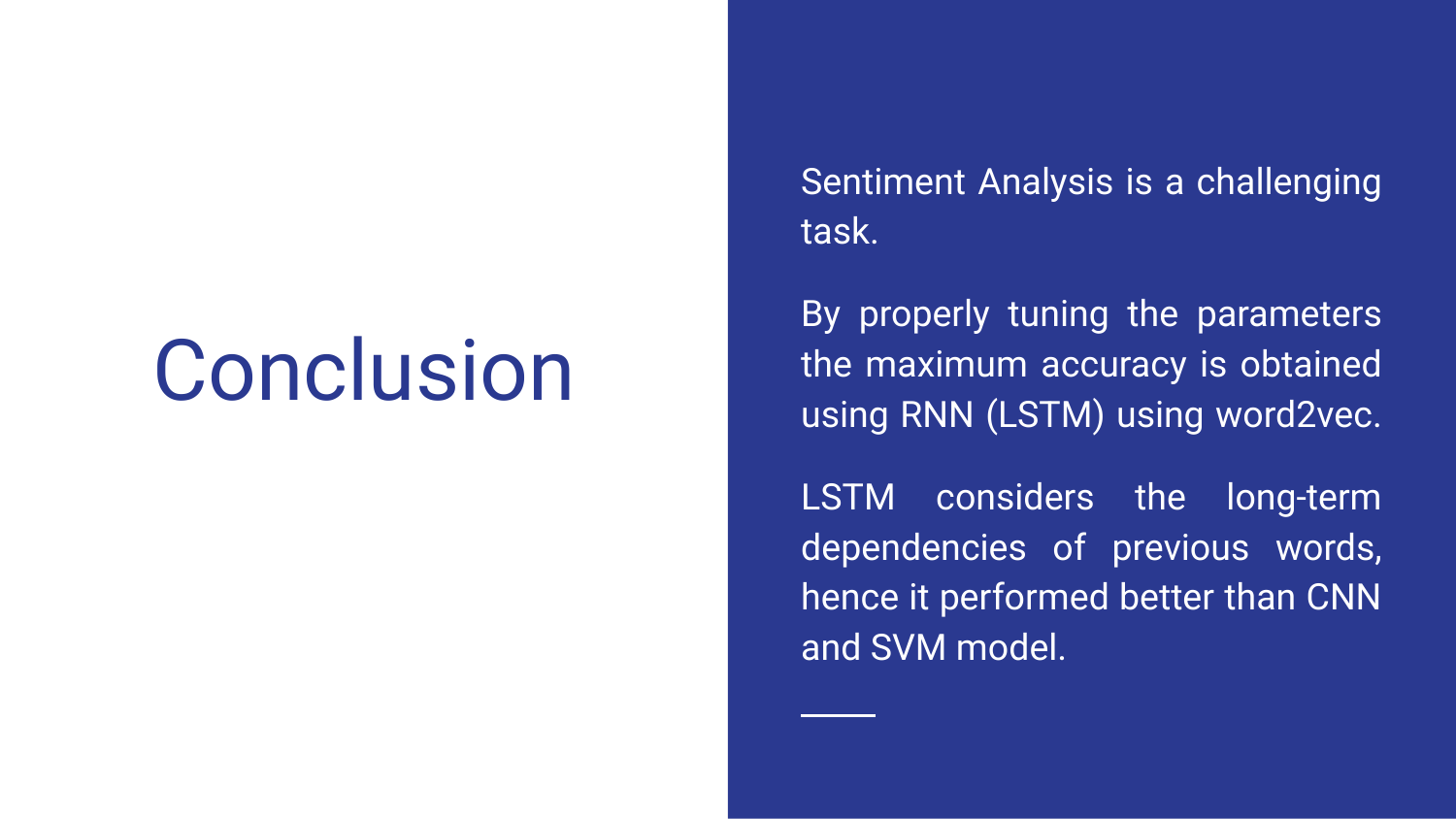

Sentiment Analysis is a challenging task.
By properly tuning the parameters the maximum accuracy is obtained using RNN (LSTM) using word2vec.
LSTM considers the long-term dependencies of previous words, hence it performed better than CNN and SVM model.
# Conclusion